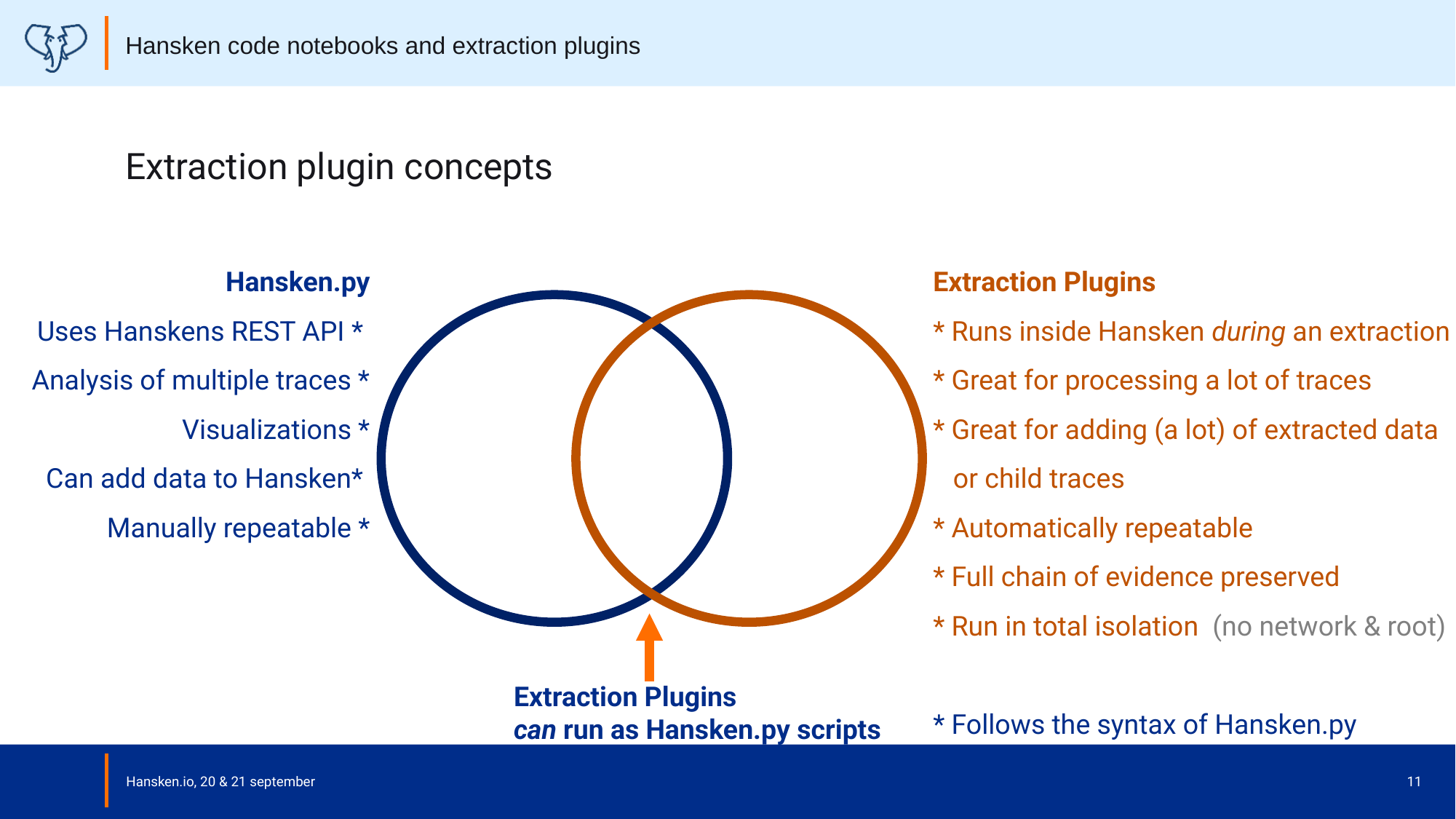

Hansken code notebooks and extraction plugins
# Extraction plugin concepts
Hansken.py
Uses Hanskens REST API *
Analysis of multiple traces *
Visualizations *
Can add data to Hansken*
Manually repeatable *

Extraction Plugins
* Runs inside Hansken during an extraction
* Great for processing a lot of traces
* Great for adding (a lot) of extracted data
   or child traces
* Automatically repeatable
* Full chain of evidence preserved
* Run in total isolation  (no network & root)
* Follows the syntax of Hansken.py

Extraction Plugins
can run as Hansken.py scripts
Hansken.io, 20 & 21 september
11